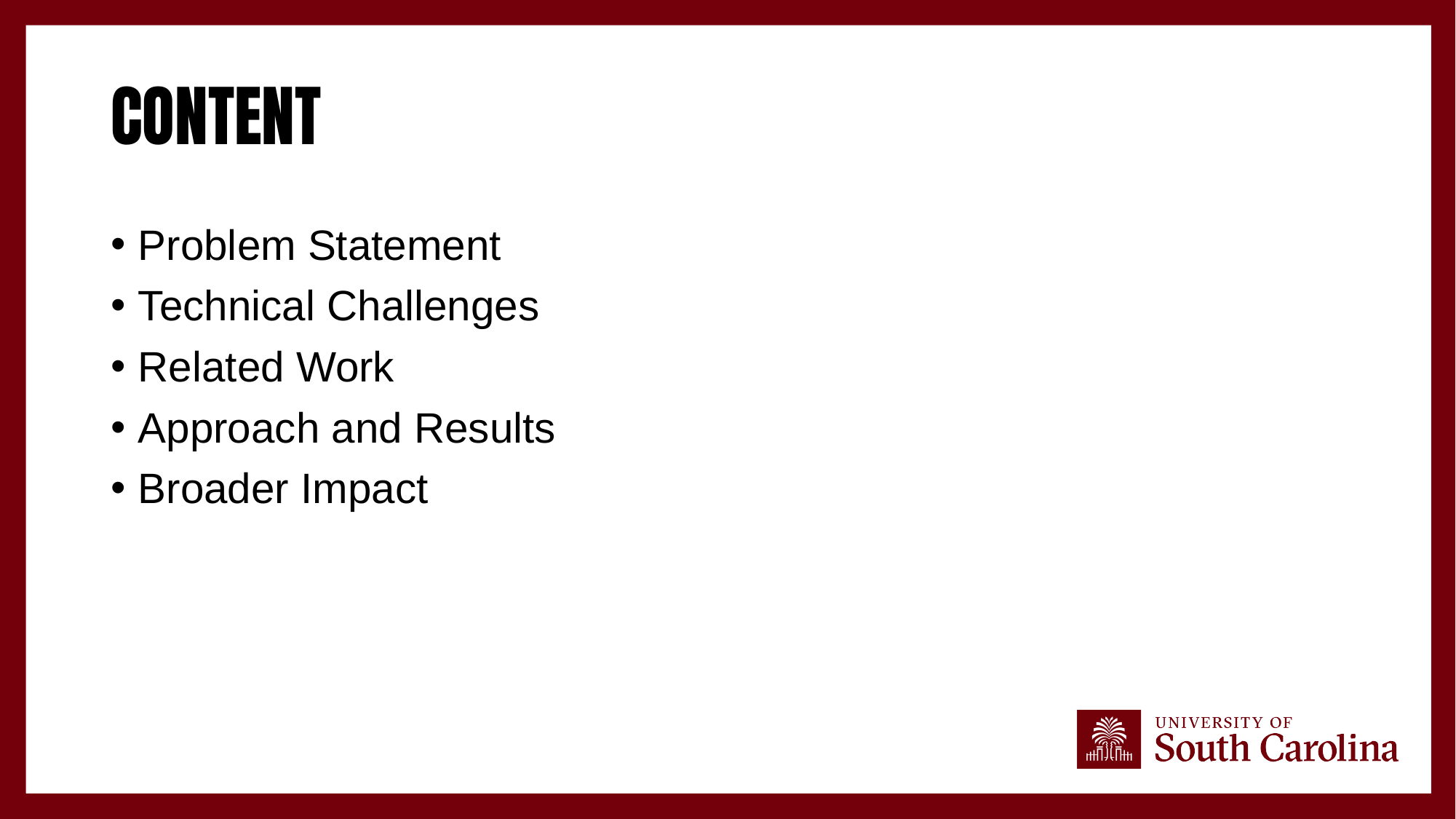

# Content
Problem Statement
Technical Challenges
Related Work
Approach and Results
Broader Impact